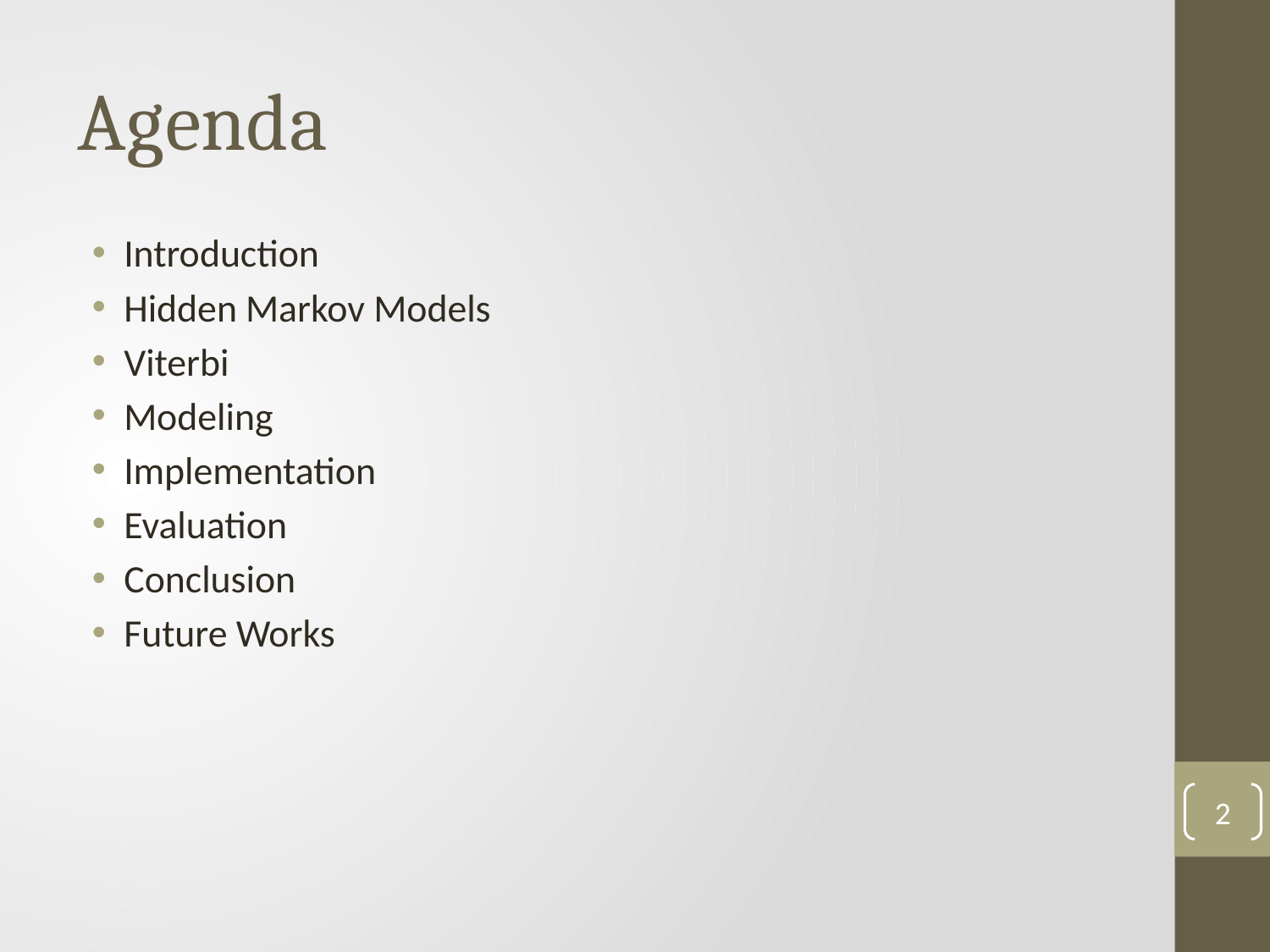

# Agenda
Introduction
Hidden Markov Models
Viterbi
Modeling
Implementation
Evaluation
Conclusion
Future Works
2